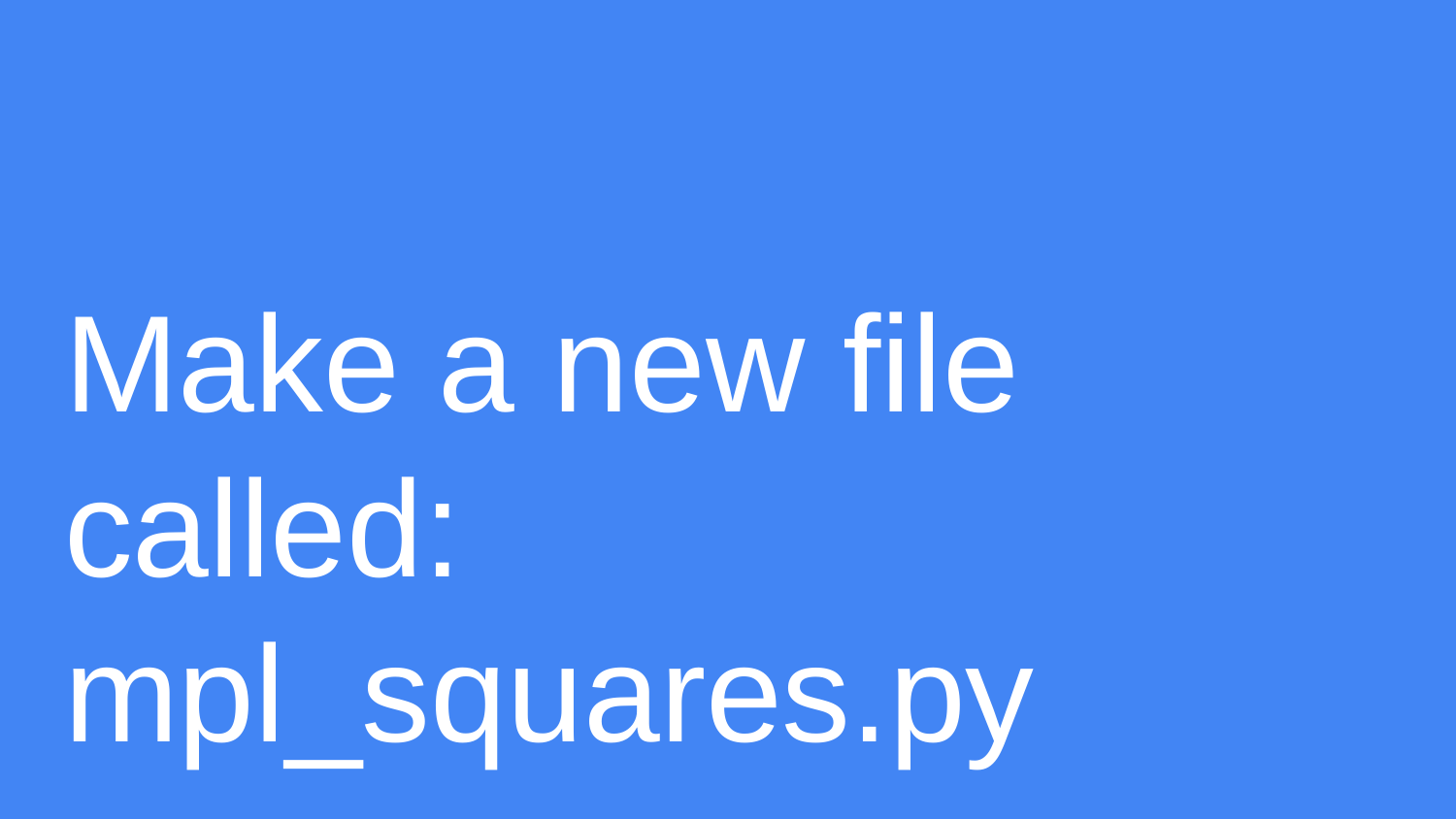

# Make a new file called:
mpl_squares.py